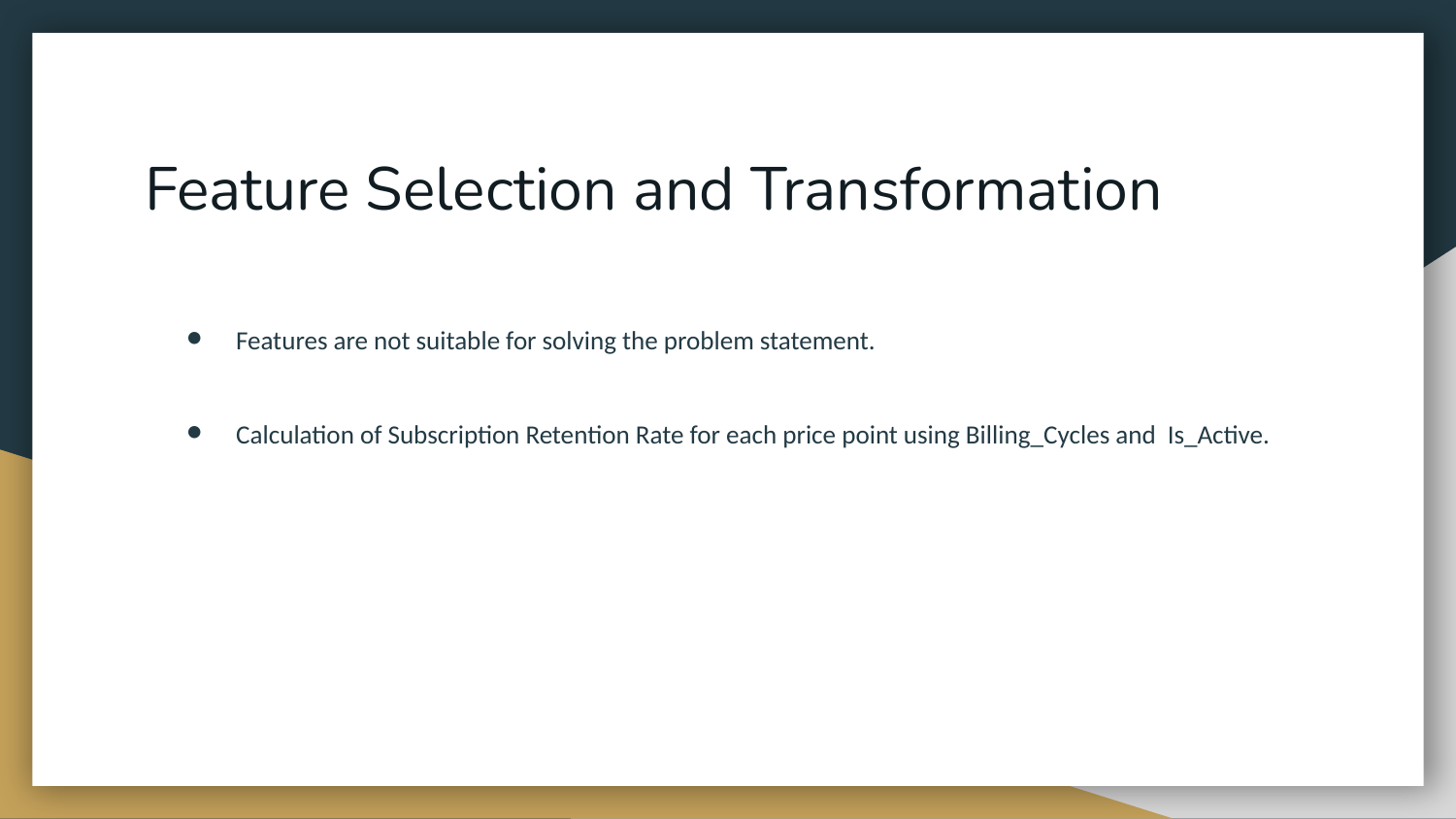

# Feature Selection and Transformation
Features are not suitable for solving the problem statement.
Calculation of Subscription Retention Rate for each price point using Billing_Cycles and  Is_Active.